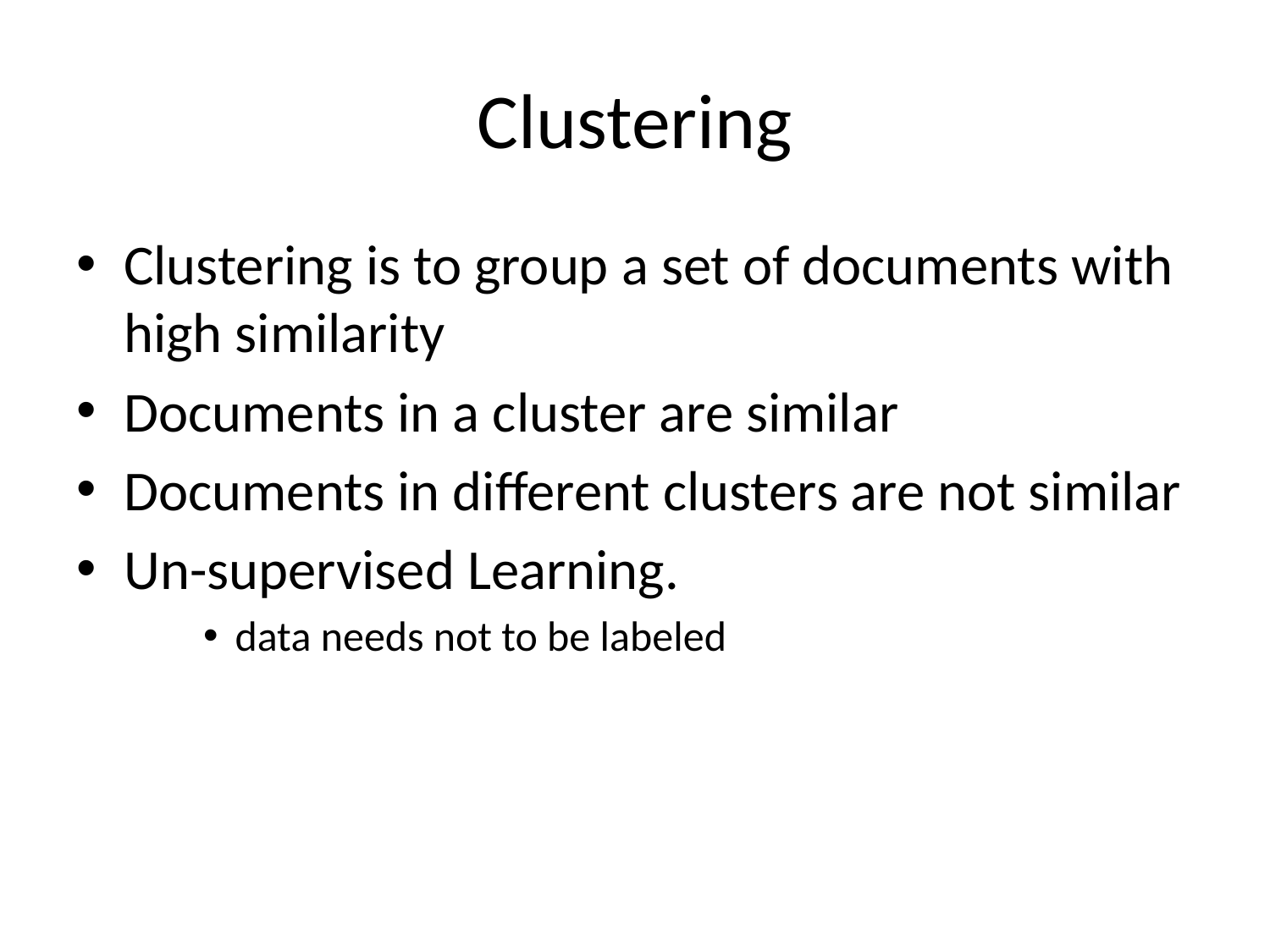

# Clustering
Clustering is to group a set of documents with high similarity
Documents in a cluster are similar
Documents in different clusters are not similar
Un-supervised Learning.
data needs not to be labeled